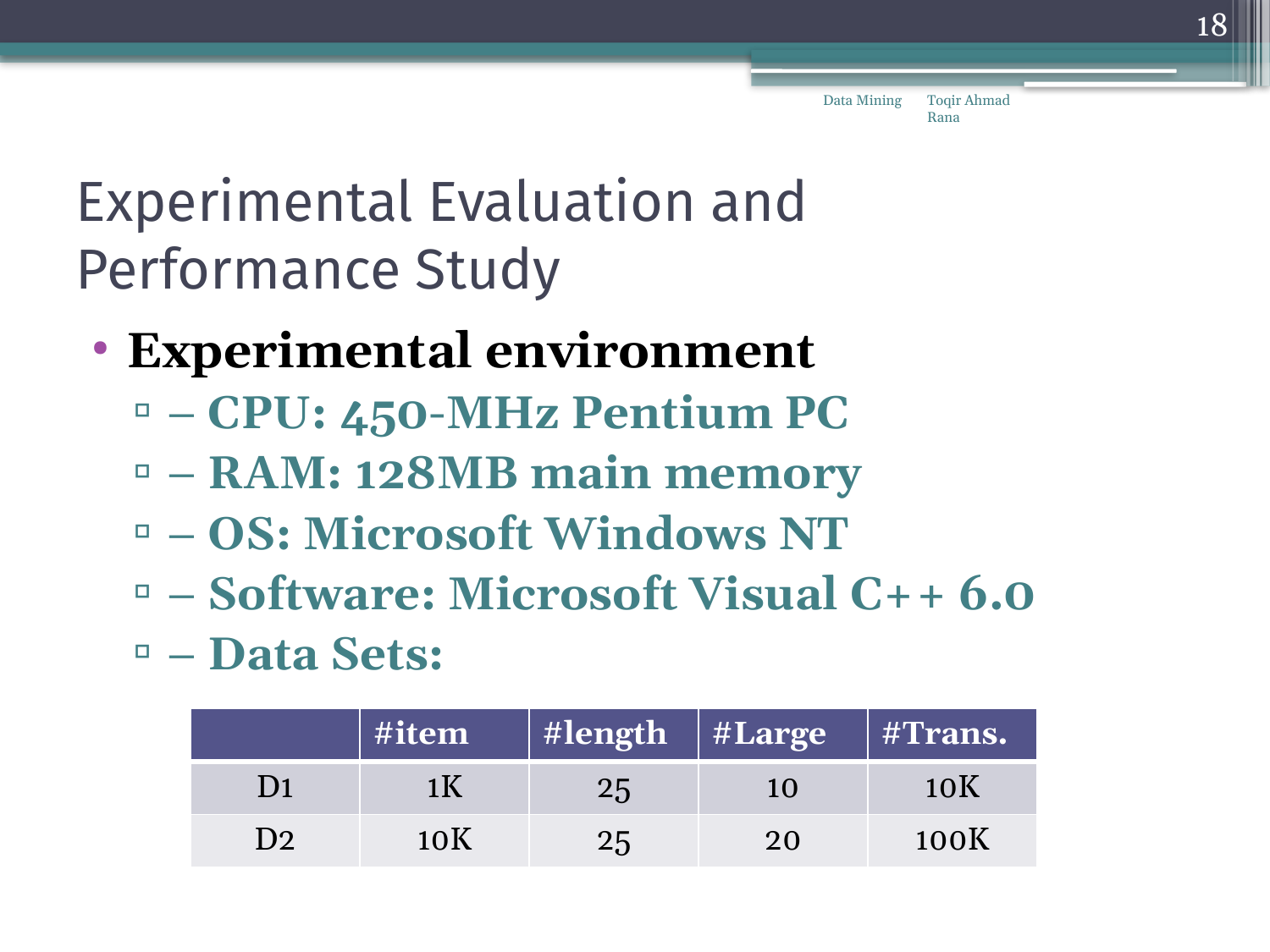

18
Data Mining
Toqir Ahmad Rana
# Experimental Evaluation and Performance Study
Experimental environment
– CPU: 450-MHz Pentium PC
– RAM: 128MB main memory
– OS: Microsoft Windows NT
– Software: Microsoft Visual C++ 6.0
– Data Sets:

|  | #item | #length | #Large | #Trans. |
| --- | --- | --- | --- | --- |
| D1 | 1K | 25 | 10 | 10K |
| D2 | 10K | 25 | 20 | 100K |